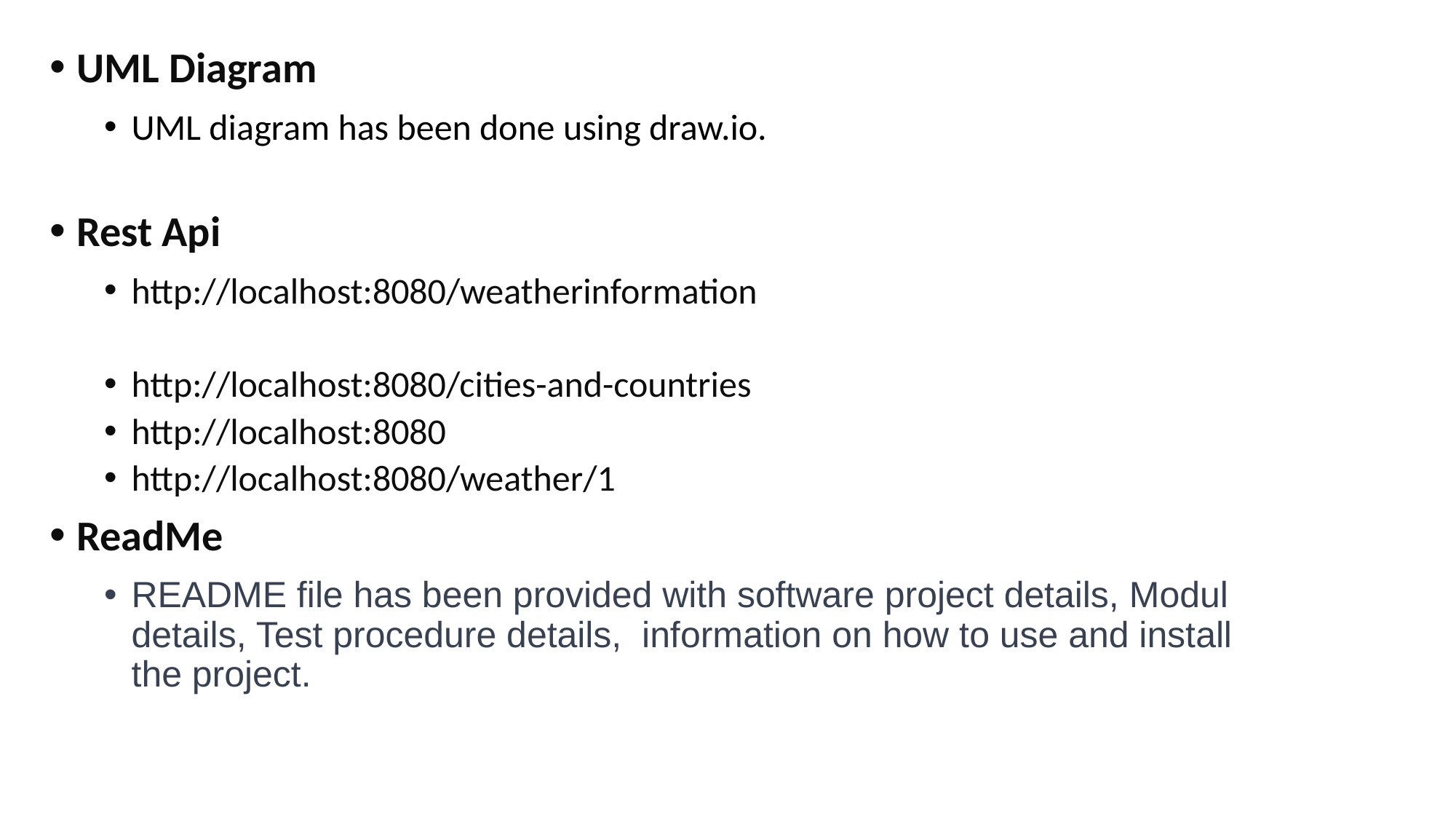

UML Diagram
UML diagram has been done using draw.io.

Rest Api
http://localhost:8080/weatherinformation

http://localhost:8080/cities-and-countries
http://localhost:8080
http://localhost:8080/weather/1
ReadMe
README file has been provided with software project details, Modul details, Test procedure details,  information on how to use and install the project.